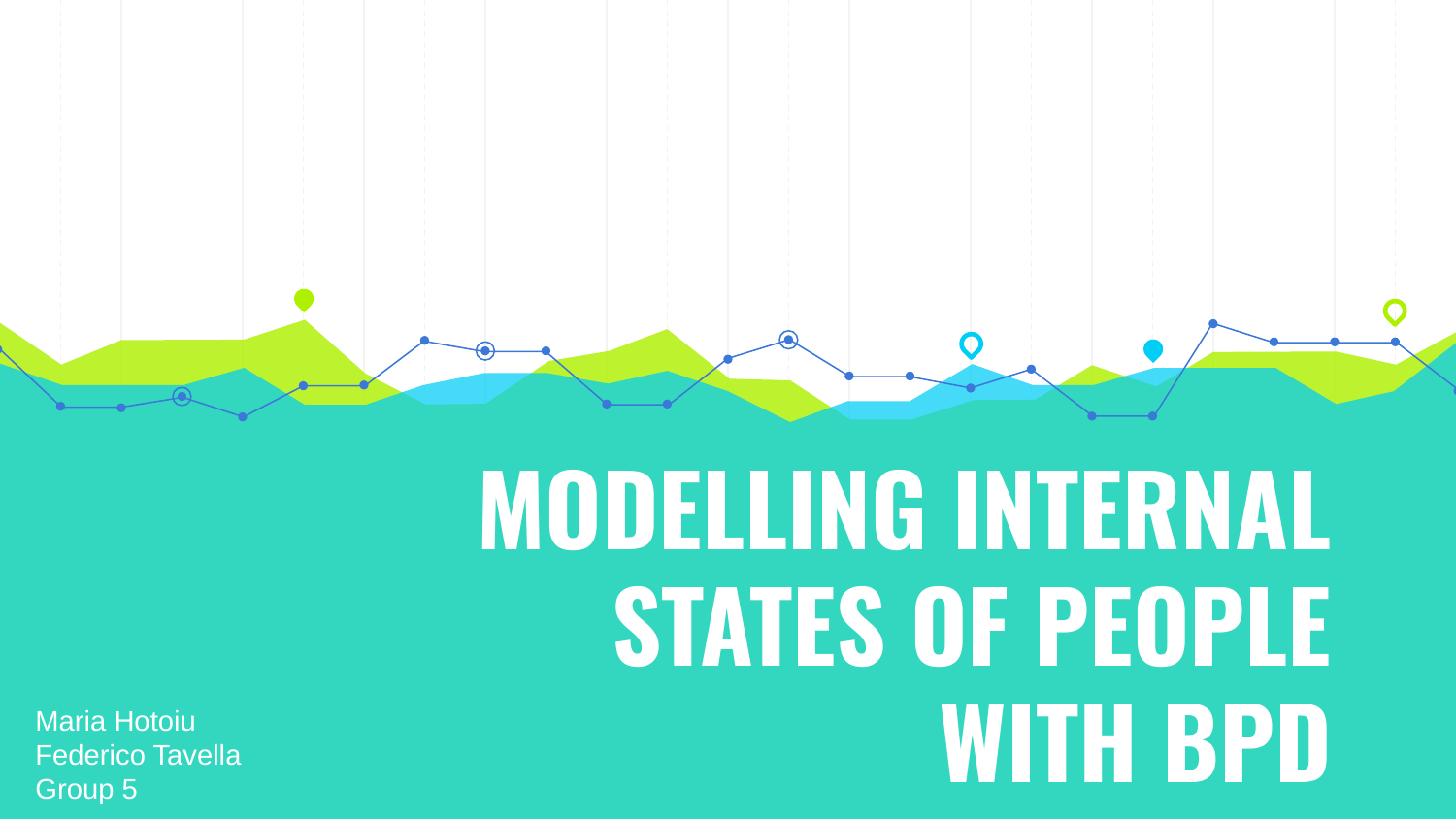

# MODELLING INTERNAL STATES OF PEOPLE WITH BPD
Maria Hotoiu
Federico Tavella
Group 5